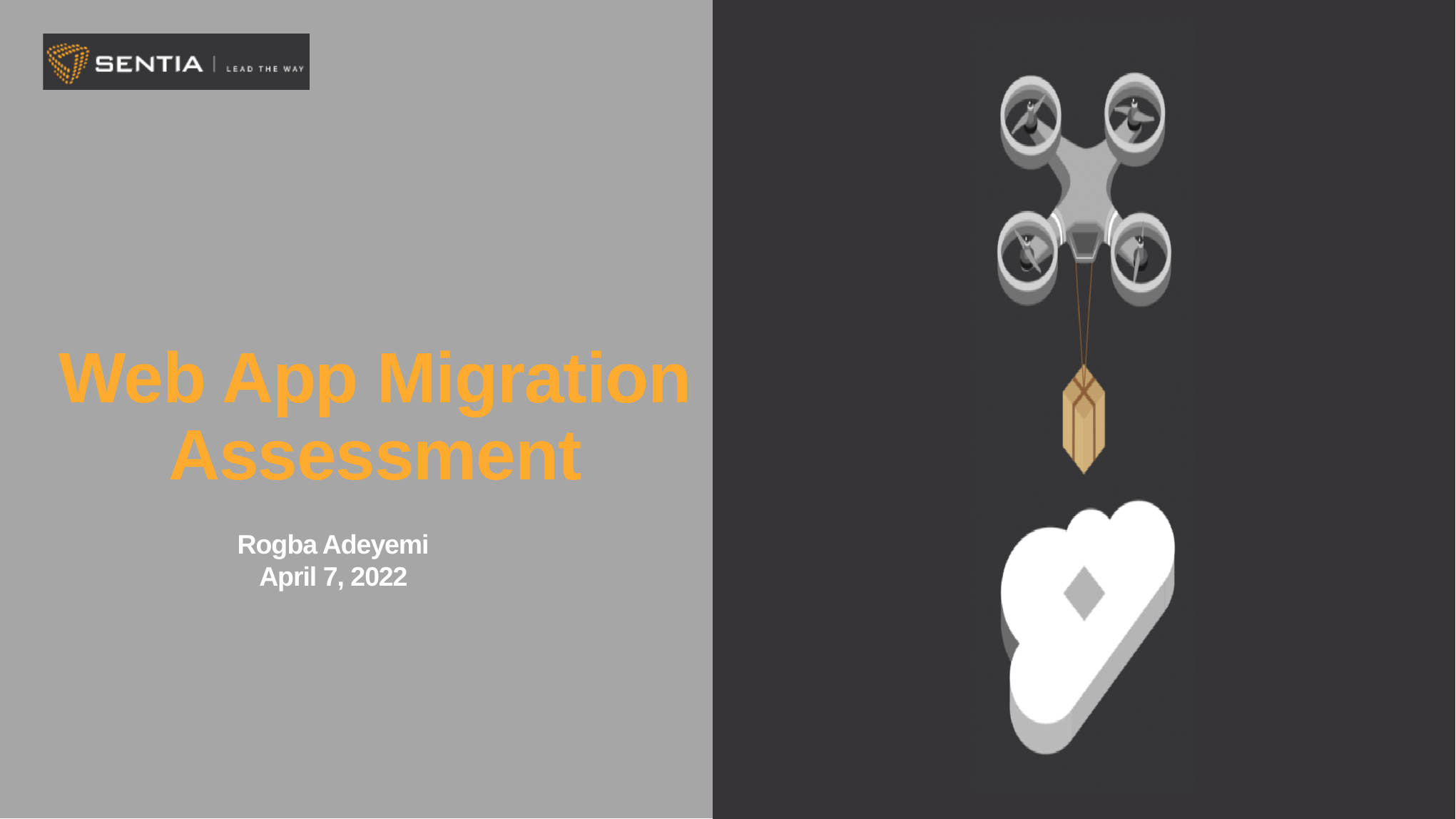

# Web App Migration Assessment
Rogba Adeyemi
April 7, 2022